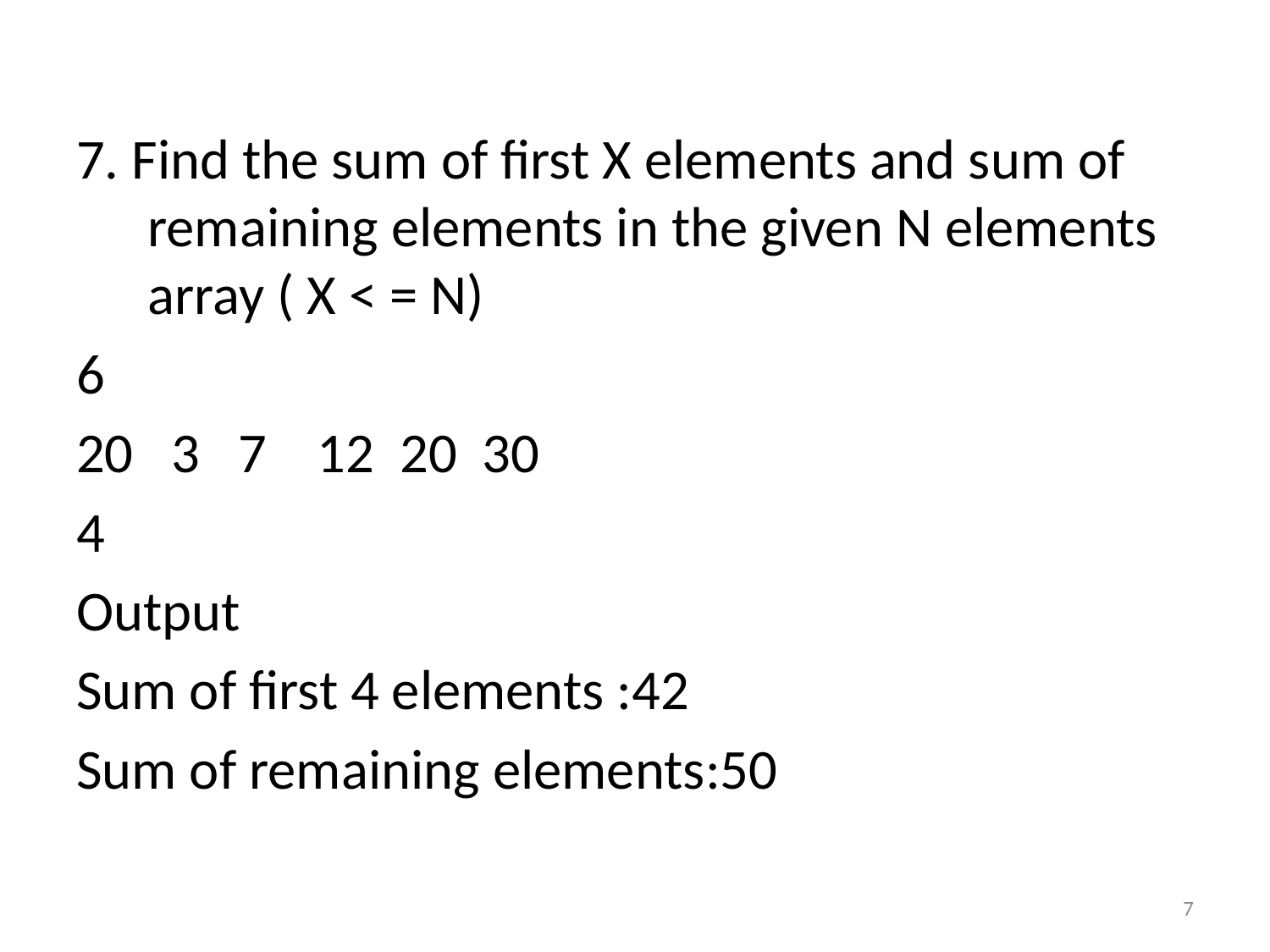

7. Find the sum of first X elements and sum of remaining elements in the given N elements array ( X < = N)
6
20   3   7    12  20  30
4
Output
Sum of first 4 elements :42
Sum of remaining elements:50

7